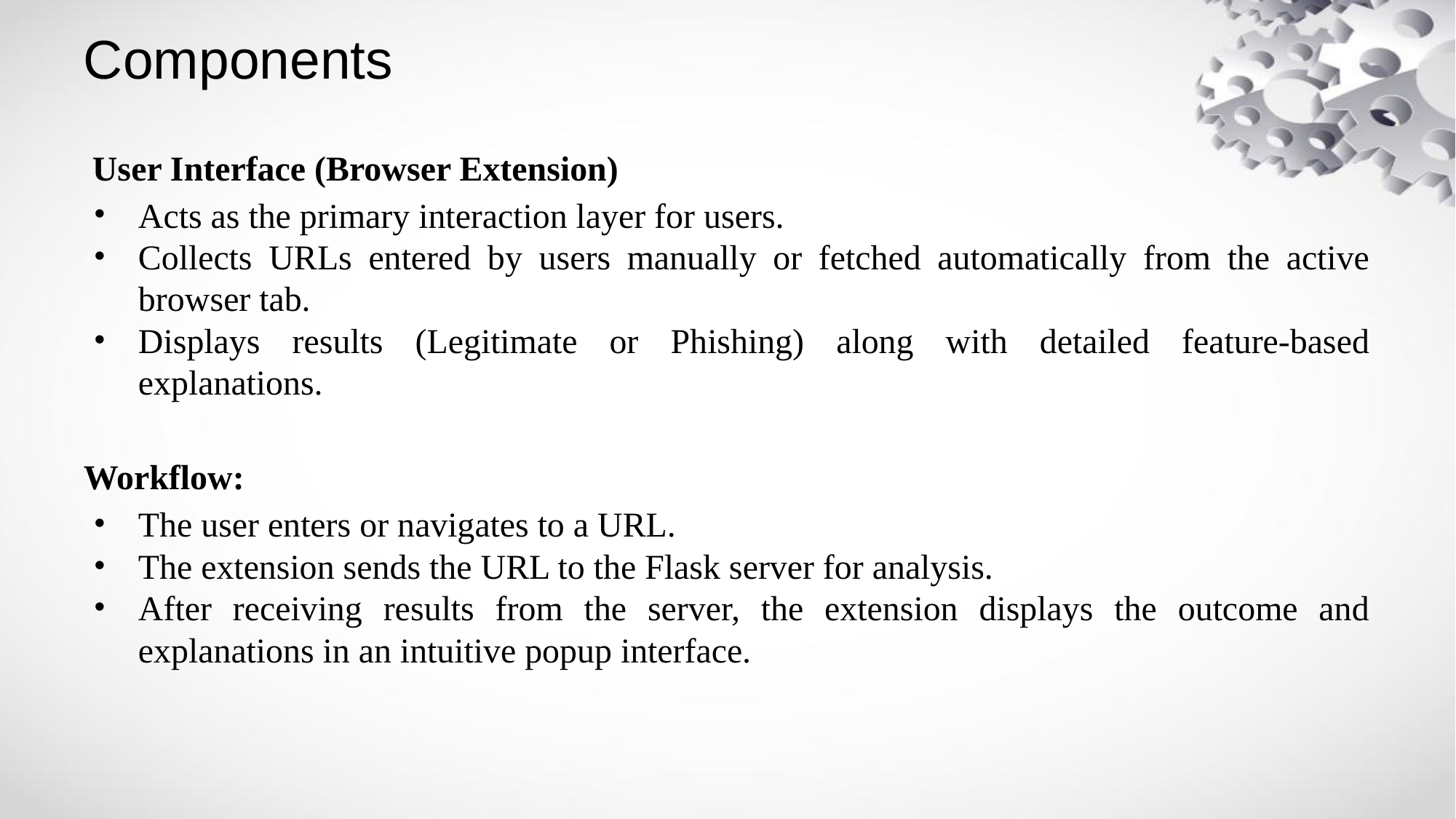

# Components
 User Interface (Browser Extension)
Acts as the primary interaction layer for users.
Collects URLs entered by users manually or fetched automatically from the active browser tab.
Displays results (Legitimate or Phishing) along with detailed feature-based explanations.

Workflow:
The user enters or navigates to a URL.
The extension sends the URL to the Flask server for analysis.
After receiving results from the server, the extension displays the outcome and explanations in an intuitive popup interface.